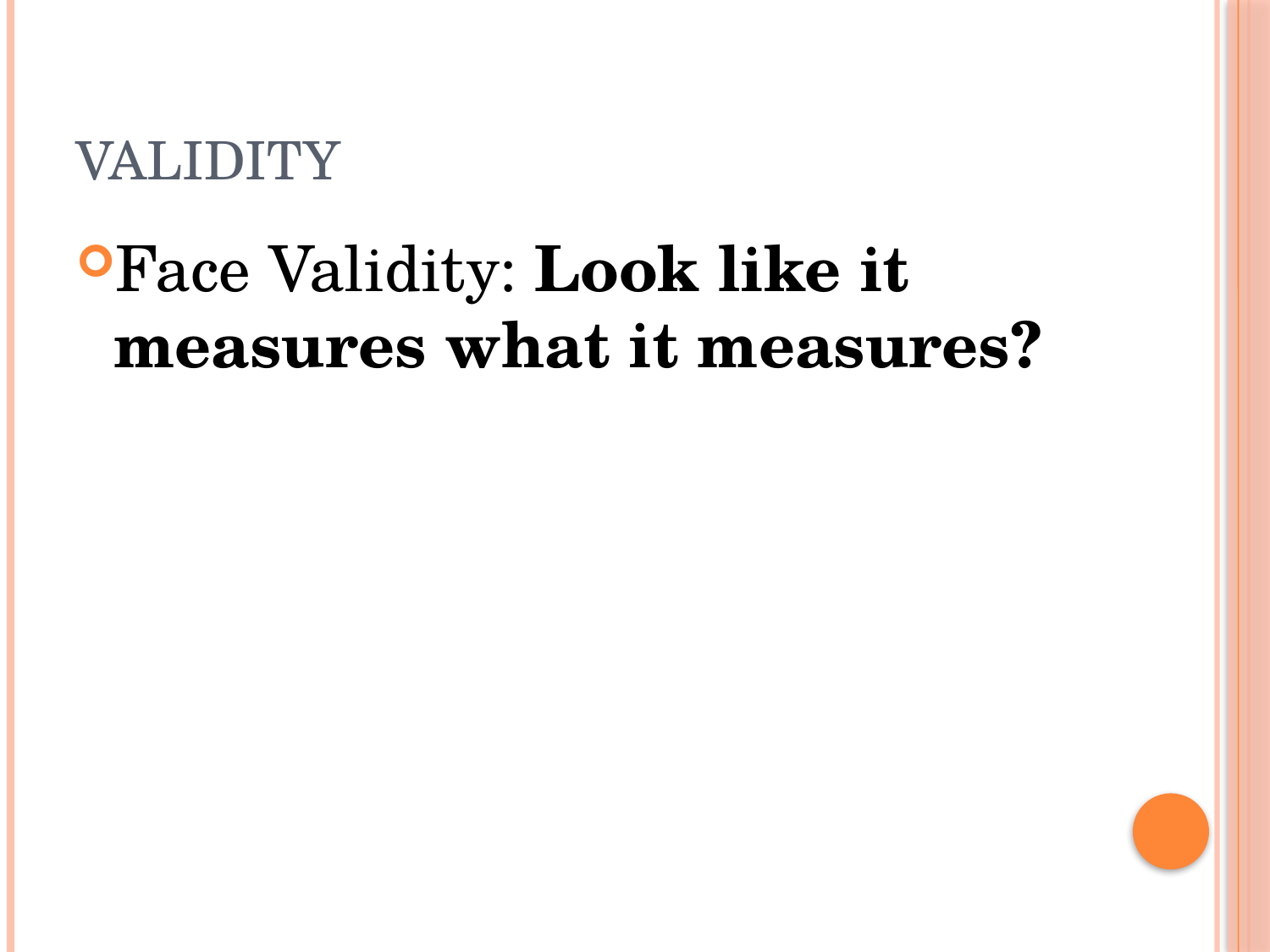

# Validity
Face Validity: Look like it measures what it measures?